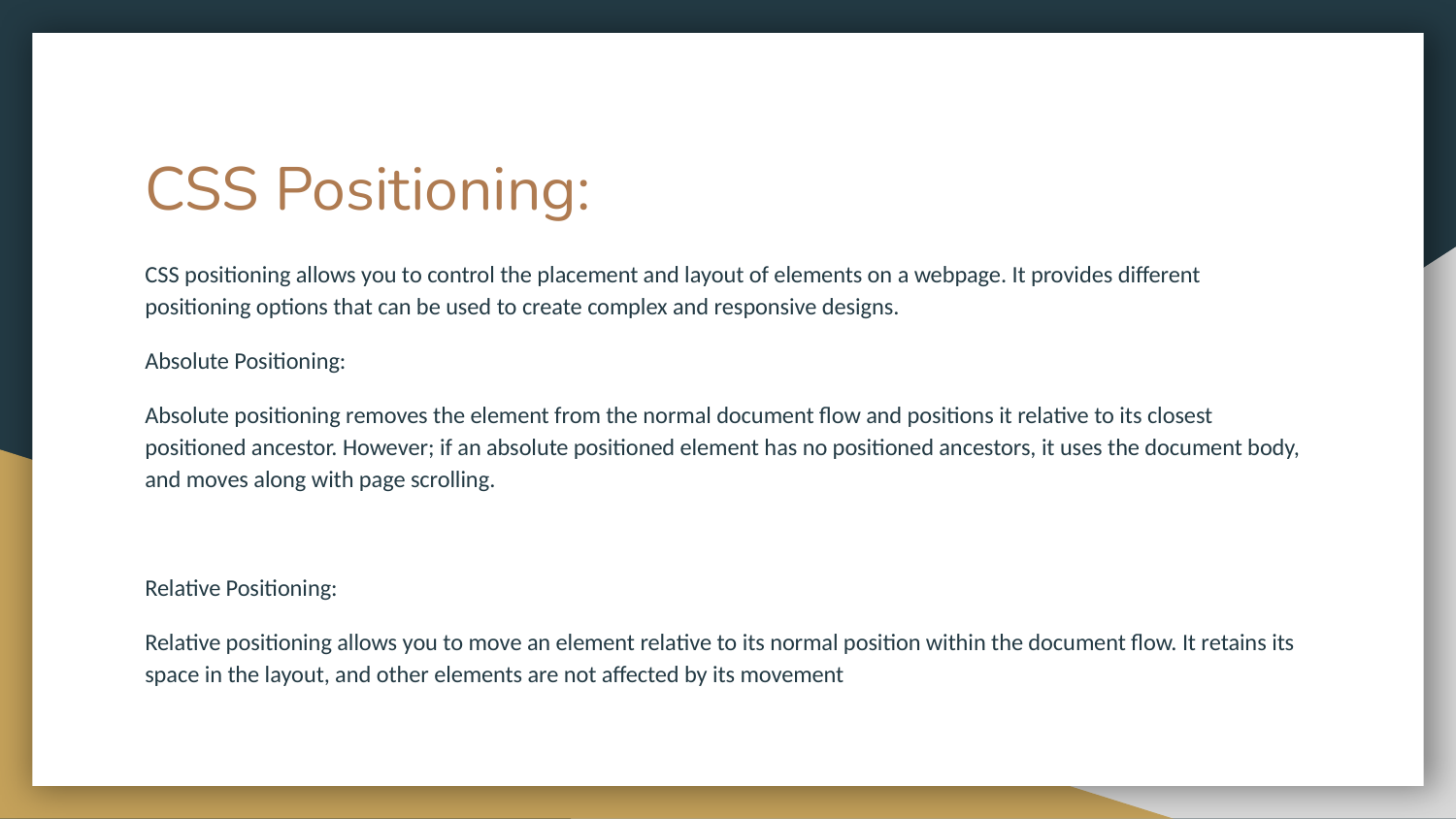

# CSS Positioning:
CSS positioning allows you to control the placement and layout of elements on a webpage. It provides different positioning options that can be used to create complex and responsive designs.
Absolute Positioning:
Absolute positioning removes the element from the normal document flow and positions it relative to its closest positioned ancestor. However; if an absolute positioned element has no positioned ancestors, it uses the document body, and moves along with page scrolling.

Relative Positioning:
Relative positioning allows you to move an element relative to its normal position within the document flow. It retains its space in the layout, and other elements are not affected by its movement